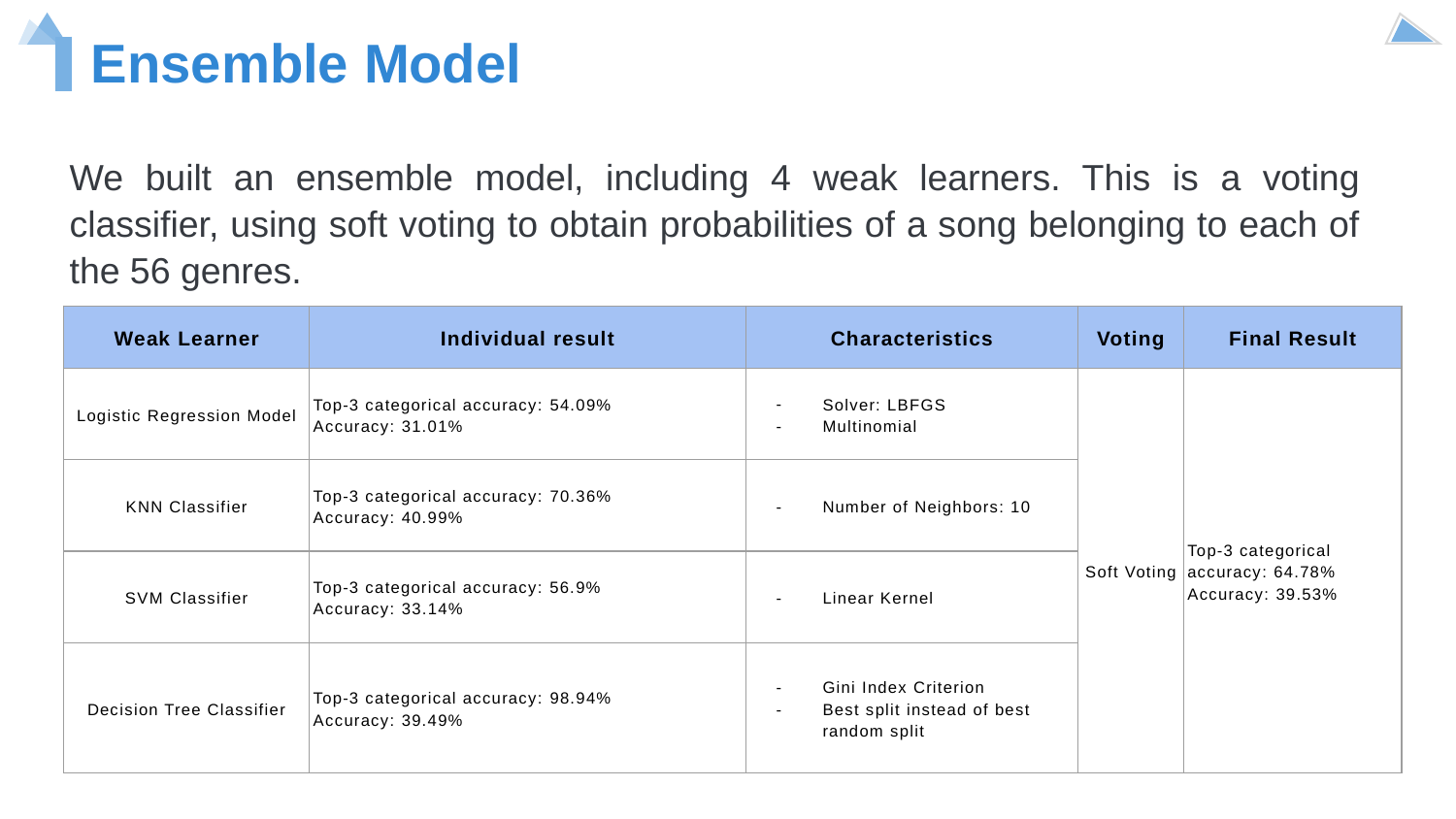

Ensemble Model
We built an ensemble model, including 4 weak learners. This is a voting classifier, using soft voting to obtain probabilities of a song belonging to each of the 56 genres.
| Weak Learner | Individual result | Characteristics | Voting | Final Result |
| --- | --- | --- | --- | --- |
| Logistic Regression Model | Top-3 categorical accuracy: 54.09% Accuracy: 31.01% | Solver: LBFGS Multinomial | Soft Voting | Top-3 categorical accuracy: 64.78% Accuracy: 39.53% |
| KNN Classifier | Top-3 categorical accuracy: 70.36% Accuracy: 40.99% | Number of Neighbors: 10 |  |  |
| SVM Classifier | Top-3 categorical accuracy: 56.9% Accuracy: 33.14% | Linear Kernel |  |  |
| Decision Tree Classifier | Top-3 categorical accuracy: 98.94% Accuracy: 39.49% | Gini Index Criterion Best split instead of best random split |  |  |